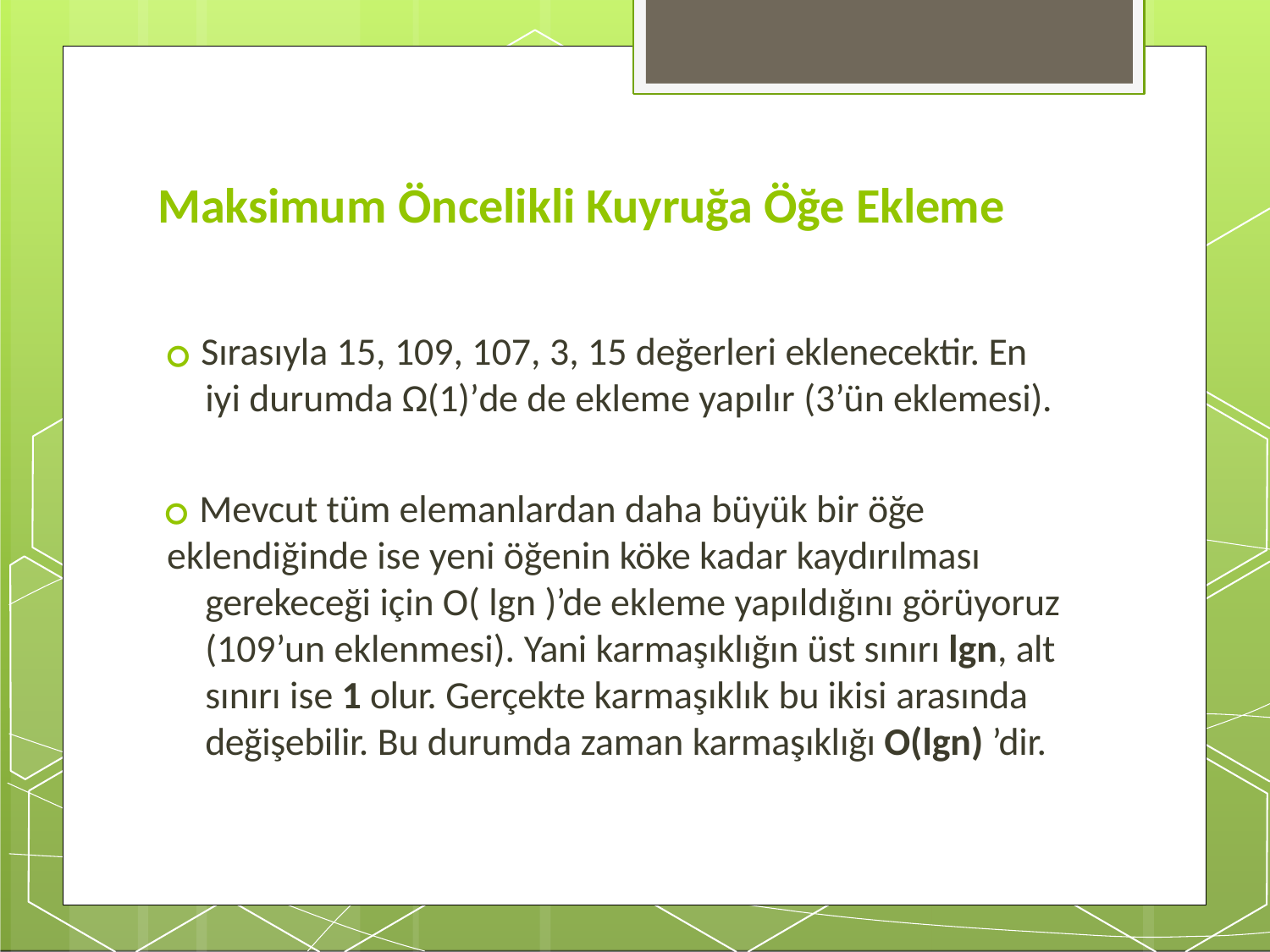

# Maksimum Öncelikli Kuyruğa Öğe Ekleme
🞇 Sırasıyla 15, 109, 107, 3, 15 değerleri eklenecektir. En iyi durumda Ω(1)’de de ekleme yapılır (3’ün eklemesi).

🞇 Mevcut tüm elemanlardan daha büyük bir öğe
eklendiğinde ise yeni öğenin köke kadar kaydırılması gerekeceği için O( lgn )’de ekleme yapıldığını görüyoruz (109’un eklenmesi). Yani karmaşıklığın üst sınırı lgn, alt sınırı ise 1 olur. Gerçekte karmaşıklık bu ikisi arasında değişebilir. Bu durumda zaman karmaşıklığı O(lgn) ’dir.